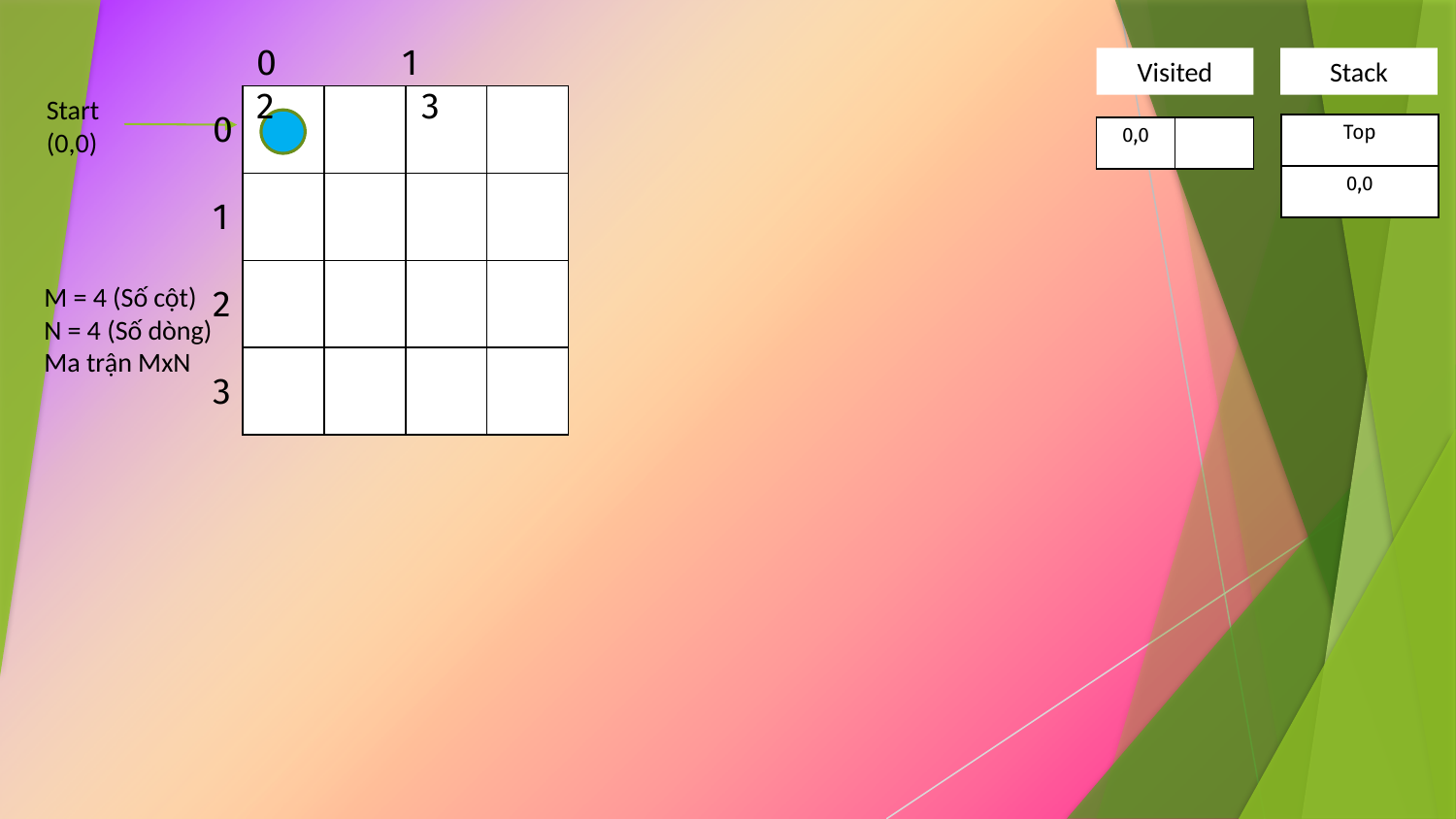

0	1	 2	  3
Visited
Stack
Start
(0,0)
|  |  |  |  |
| --- | --- | --- | --- |
|  |  |  |  |
|  |  |  |  |
|  |  |  |  |
0

1

2

3

| Top |
| --- |
| 0,0 |
| 0,0 |  |
| --- | --- |
M = 4 (Số cột)
N = 4 (Số dòng)
Ma trận MxN